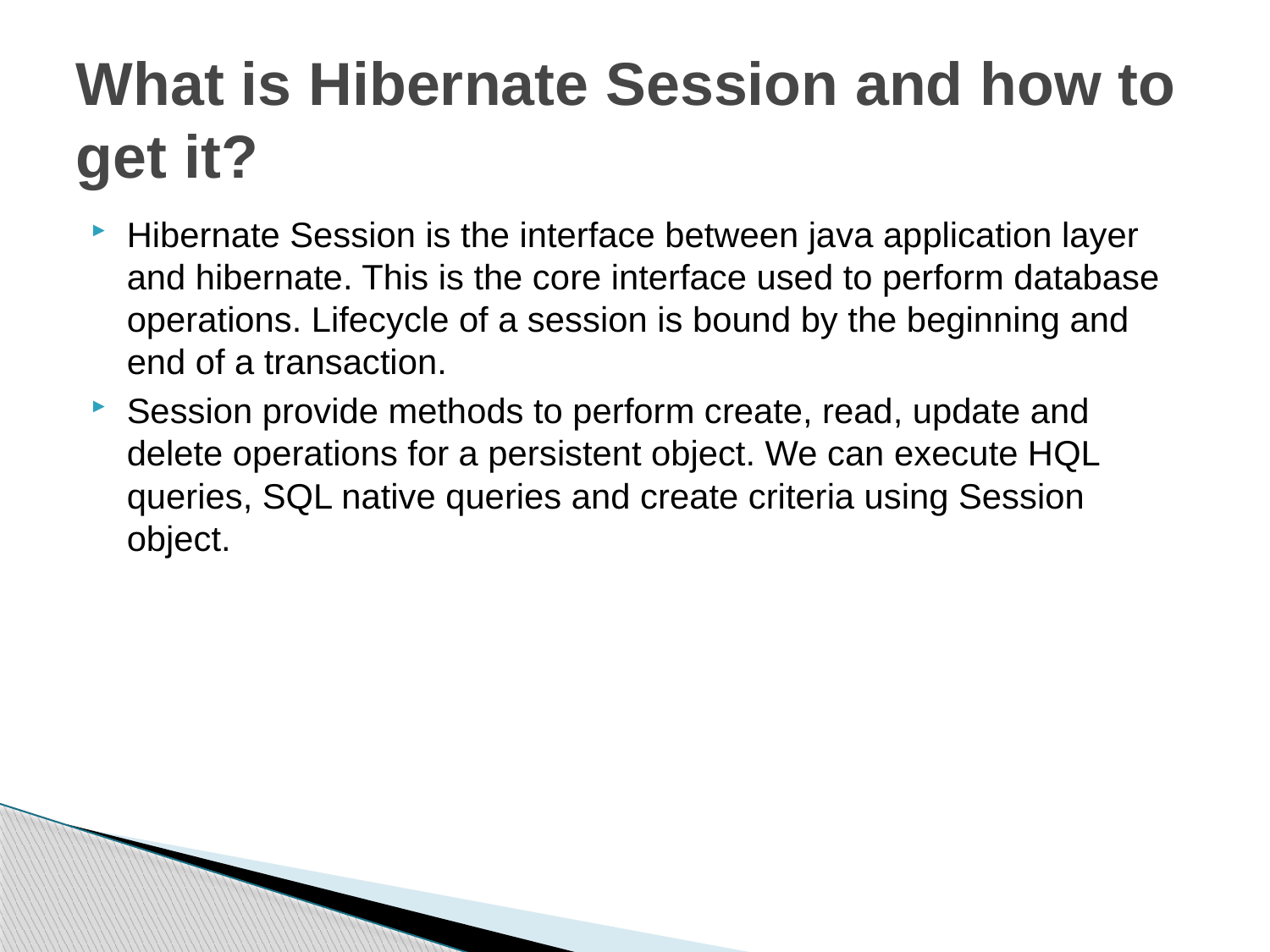

# What is Hibernate Session and how to get it?
Hibernate Session is the interface between java application layer and hibernate. This is the core interface used to perform database operations. Lifecycle of a session is bound by the beginning and end of a transaction.
Session provide methods to perform create, read, update and delete operations for a persistent object. We can execute HQL queries, SQL native queries and create criteria using Session object.